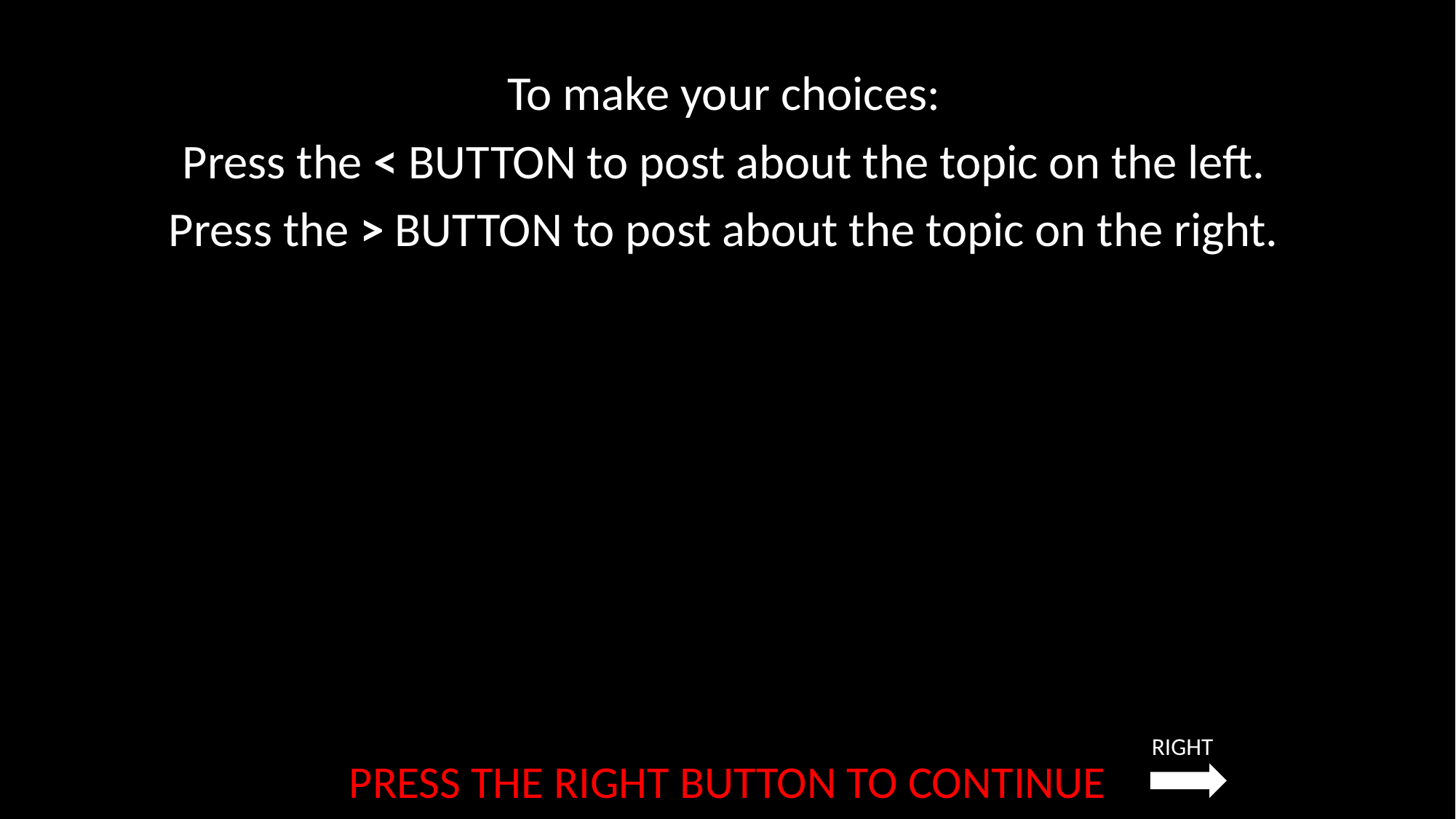

To make your choices:
Press the < BUTTON to post about the topic on the left.
Press the > BUTTON to post about the topic on the right.

RIGHT
PRESS THE RIGHT BUTTON TO CONTINUE